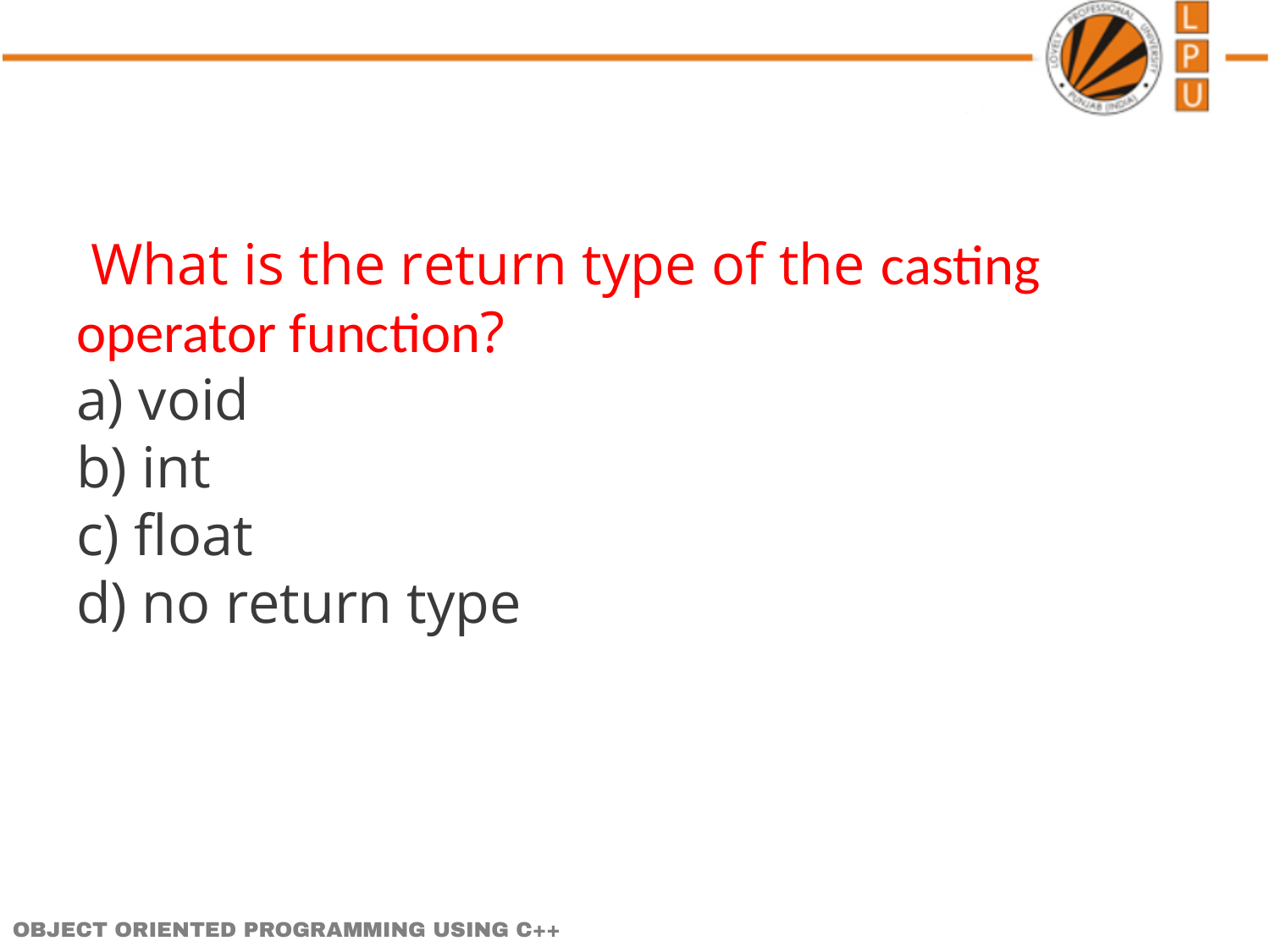

#
 What is the return type of the casting operator function?
a) void
b) int
c) float
d) no return type